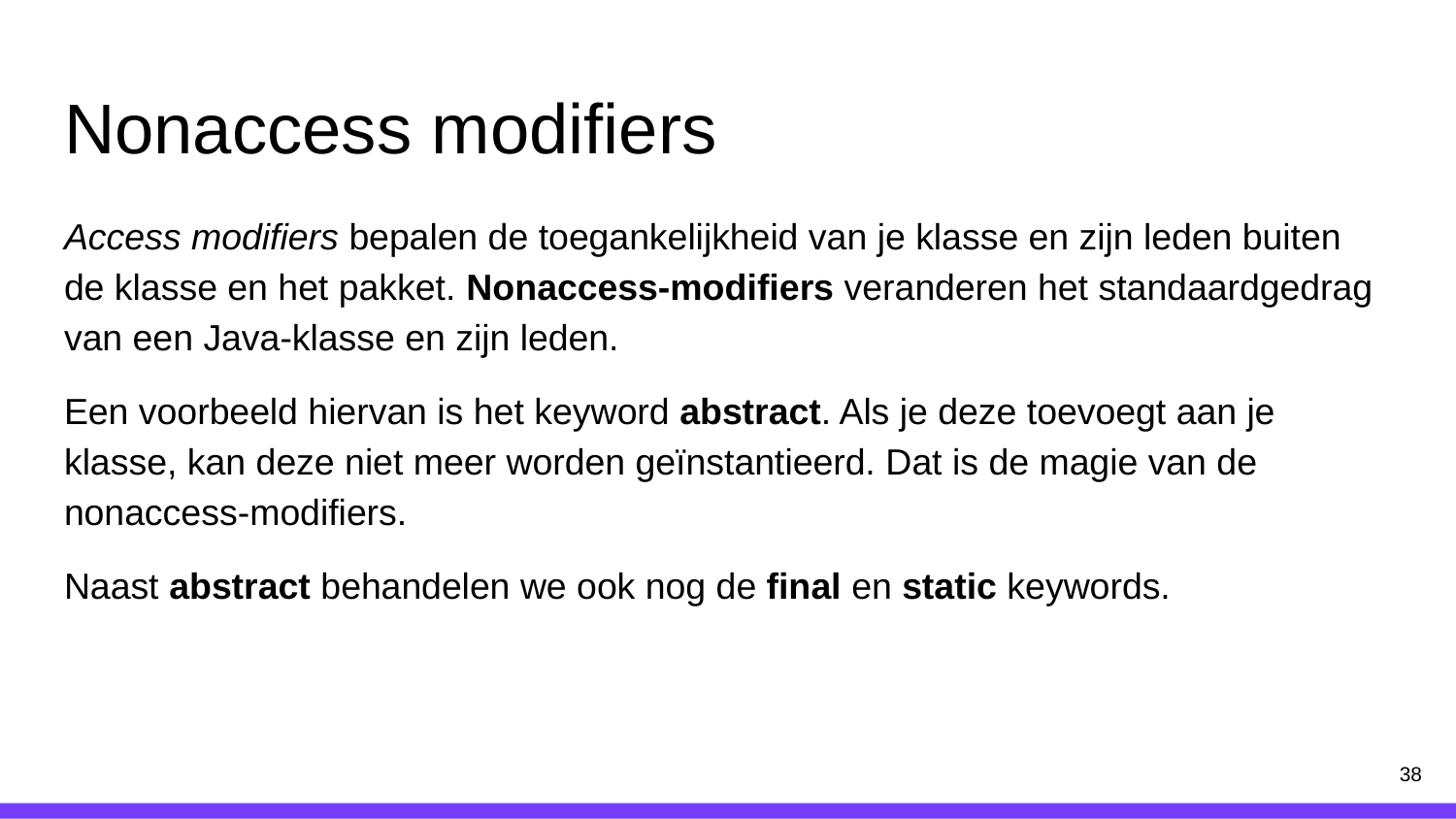

# Nonaccess modifiers
Access modifiers bepalen de toegankelijkheid van je klasse en zijn leden buiten de klasse en het pakket. Nonaccess-modifiers veranderen het standaardgedrag van een Java-klasse en zijn leden.
Een voorbeeld hiervan is het keyword abstract. Als je deze toevoegt aan je klasse, kan deze niet meer worden geïnstantieerd. Dat is de magie van de nonaccess-modifiers.
Naast abstract behandelen we ook nog de final en static keywords.
38